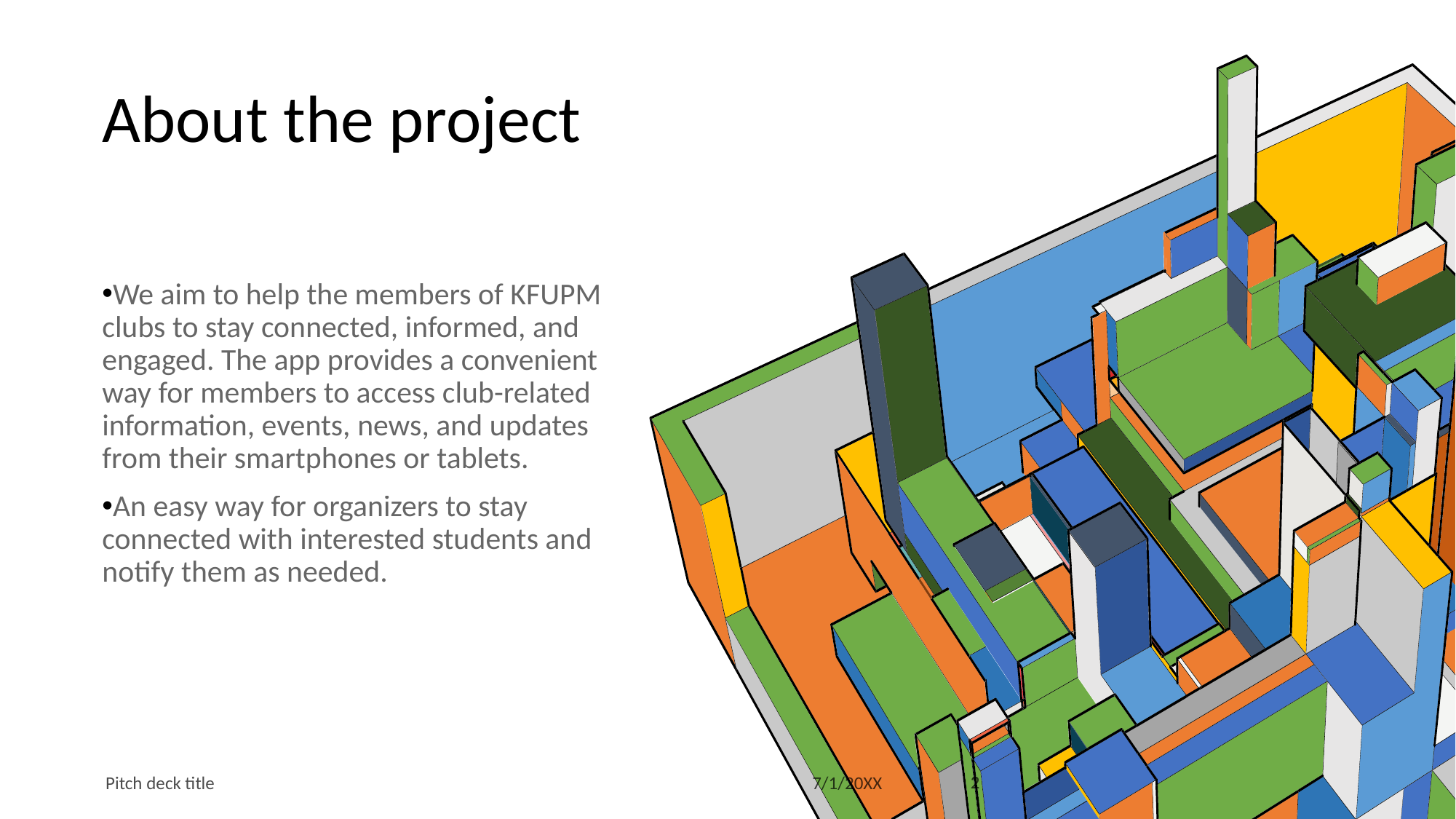

# About the project
We aim to help the members of KFUPM clubs to stay connected, informed, and engaged. The app provides a convenient way for members to access club-related information, events, news, and updates from their smartphones or tablets.
An easy way for organizers to stay connected with interested students and notify them as needed.
7/1/20XX
2
Pitch deck title